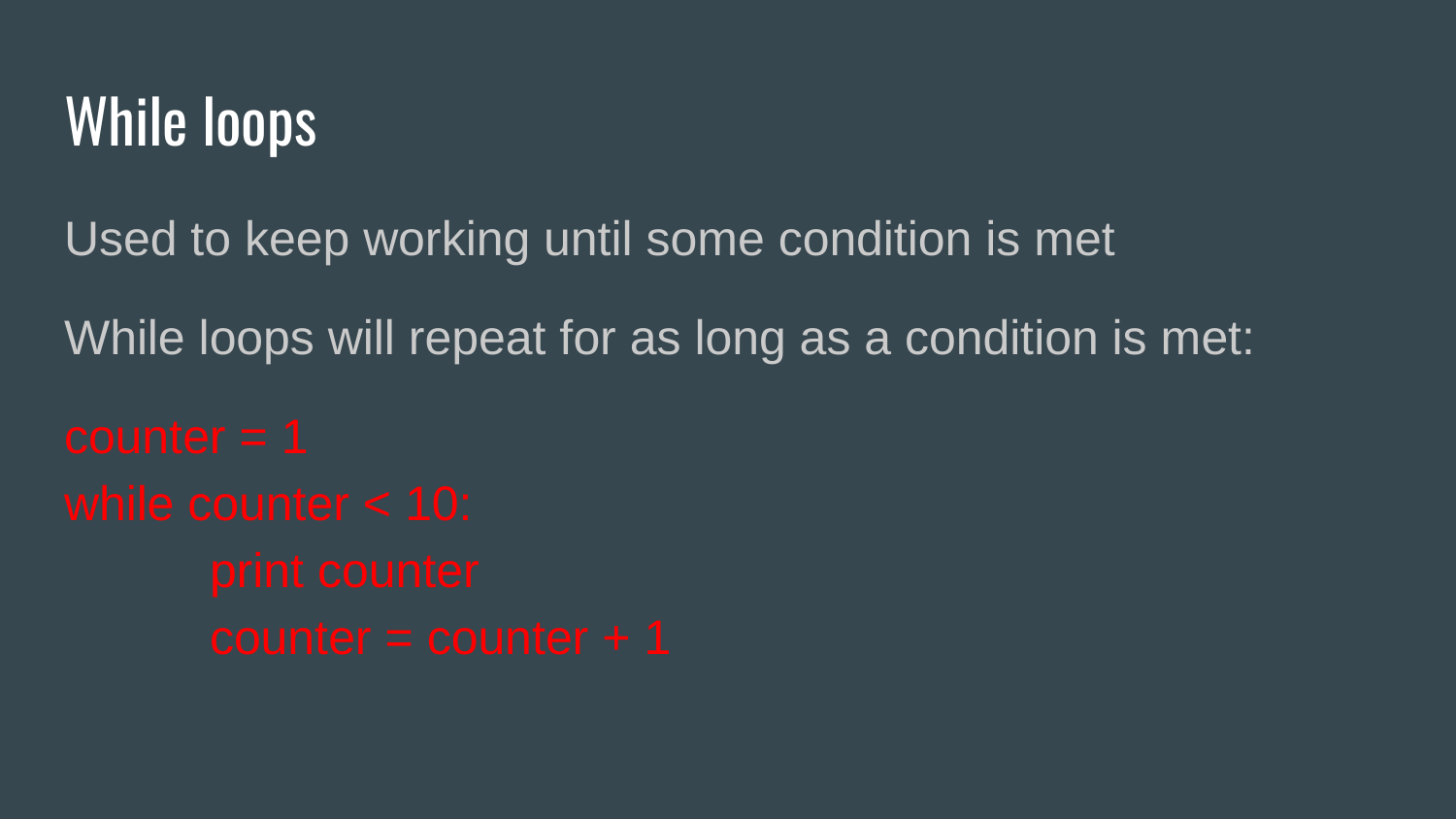

# While loops
Used to keep working until some condition is met
While loops will repeat for as long as a condition is met:
counter = 1
while counter < 10:
	print counter
	counter = counter + 1